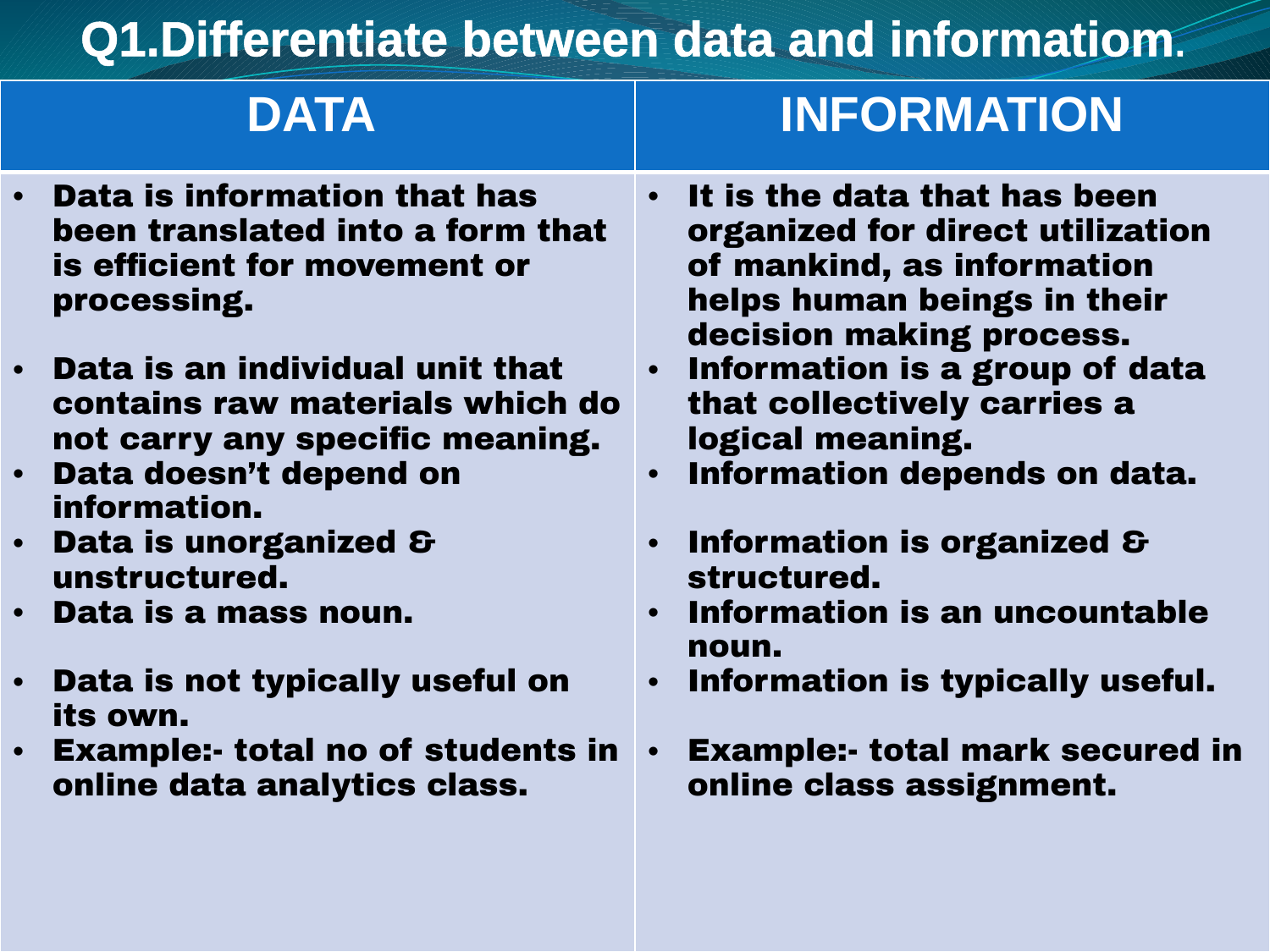

# Q1.Differentiate between data and informatiom.
| DATA | INFORMATION |
| --- | --- |
| Data is information that has been translated into a form that is efficient for movement or processing. Data is an individual unit that contains raw materials which do not carry any specific meaning. Data doesn’t depend on information. Data is unorganized & unstructured. Data is a mass noun. Data is not typically useful on its own. Example:- total no of students in online data analytics class. | It is the data that has been organized for direct utilization of mankind, as information helps human beings in their decision making process. Information is a group of data that collectively carries a logical meaning. Information depends on data. Information is organized & structured. Information is an uncountable noun. Information is typically useful. Example:- total mark secured in online class assignment. |